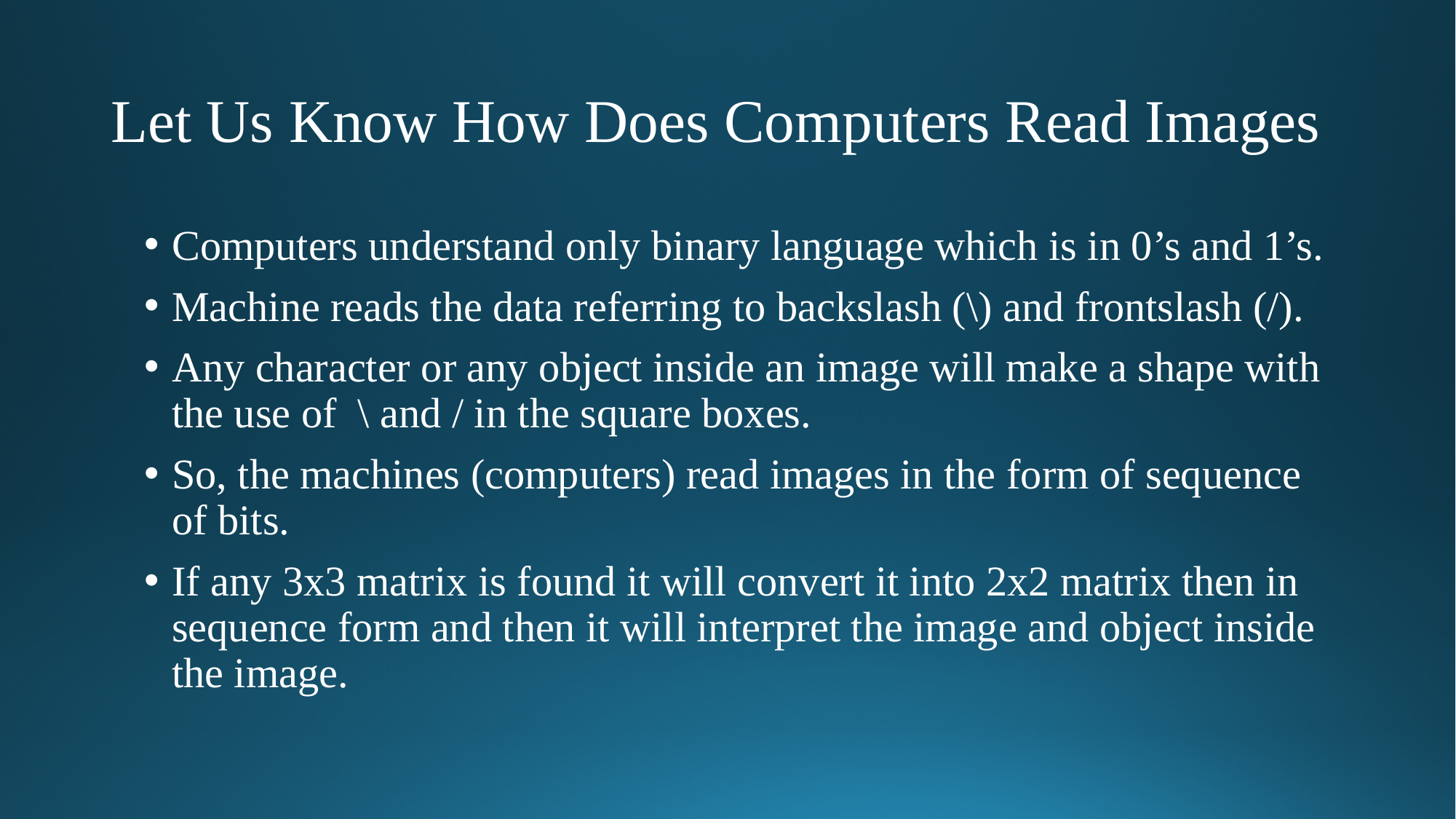

# Let Us Know How Does Computers Read Images
Computers understand only binary language which is in 0’s and 1’s.
Machine reads the data referring to backslash (\) and frontslash (/).
Any character or any object inside an image will make a shape with the use of  \ and / in the square boxes.
So, the machines (computers) read images in the form of sequence of bits.
If any 3x3 matrix is found it will convert it into 2x2 matrix then in sequence form and then it will interpret the image and object inside the image.